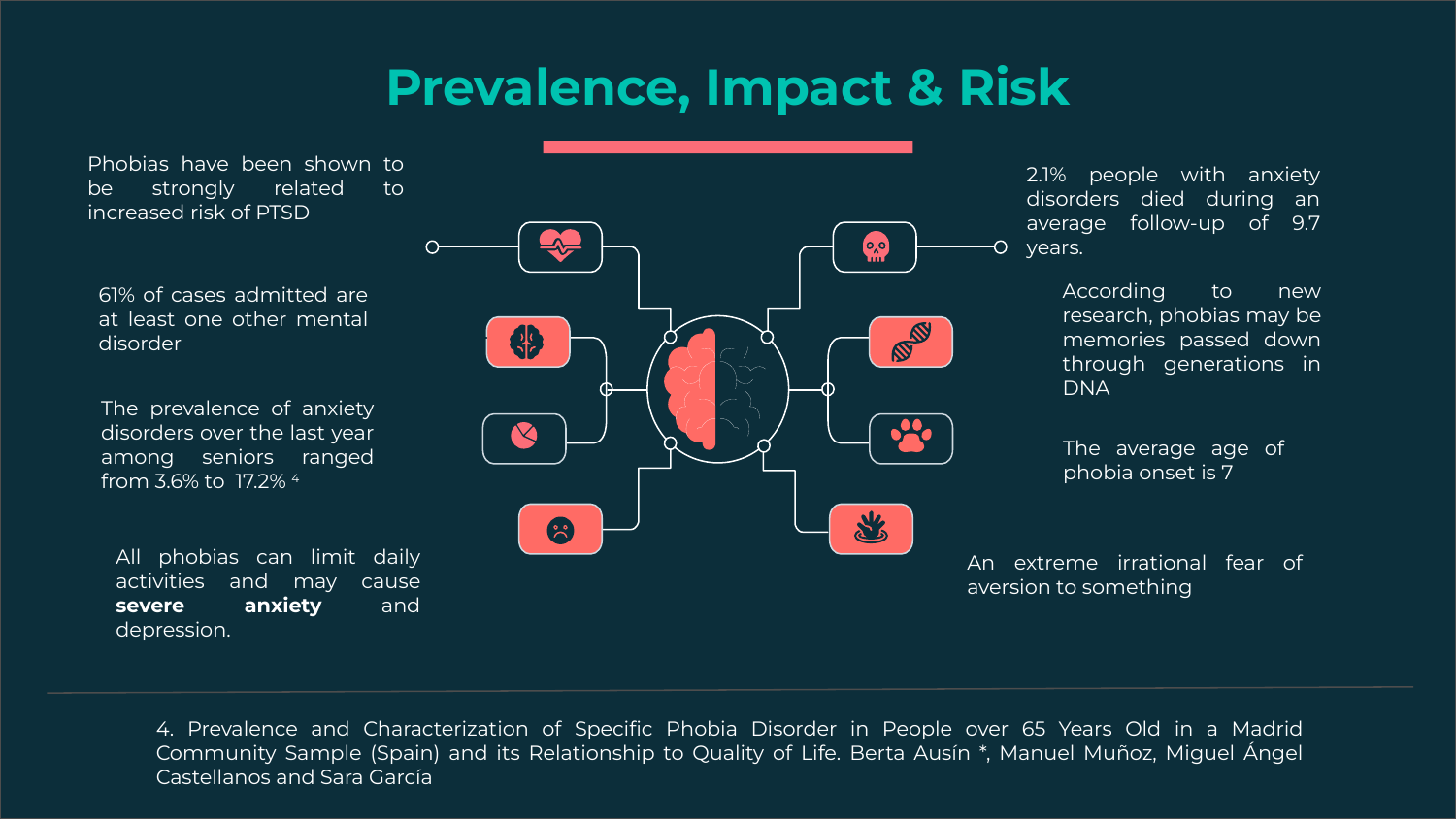

Prevalence, Impact & Risk
Phobias have been shown to be strongly related to increased risk of PTSD

2.1% people with anxiety disorders died during an average follow-up of 9.7 years.

According to new research, phobias may be memories passed down through generations in DNA
61% of cases admitted are at least one other mental disorder

The prevalence of anxiety disorders over the last year among seniors ranged from 3.6% to  17.2% 4

The average age of phobia onset is 7

All phobias can limit daily activities and may cause severe anxiety and depression.
An extreme irrational fear of aversion to something
4. Prevalence and Characterization of Specific Phobia Disorder in People over 65 Years Old in a Madrid Community Sample (Spain) and its Relationship to Quality of Life. Berta Ausín *, Manuel Muñoz, Miguel Ángel Castellanos and Sara García